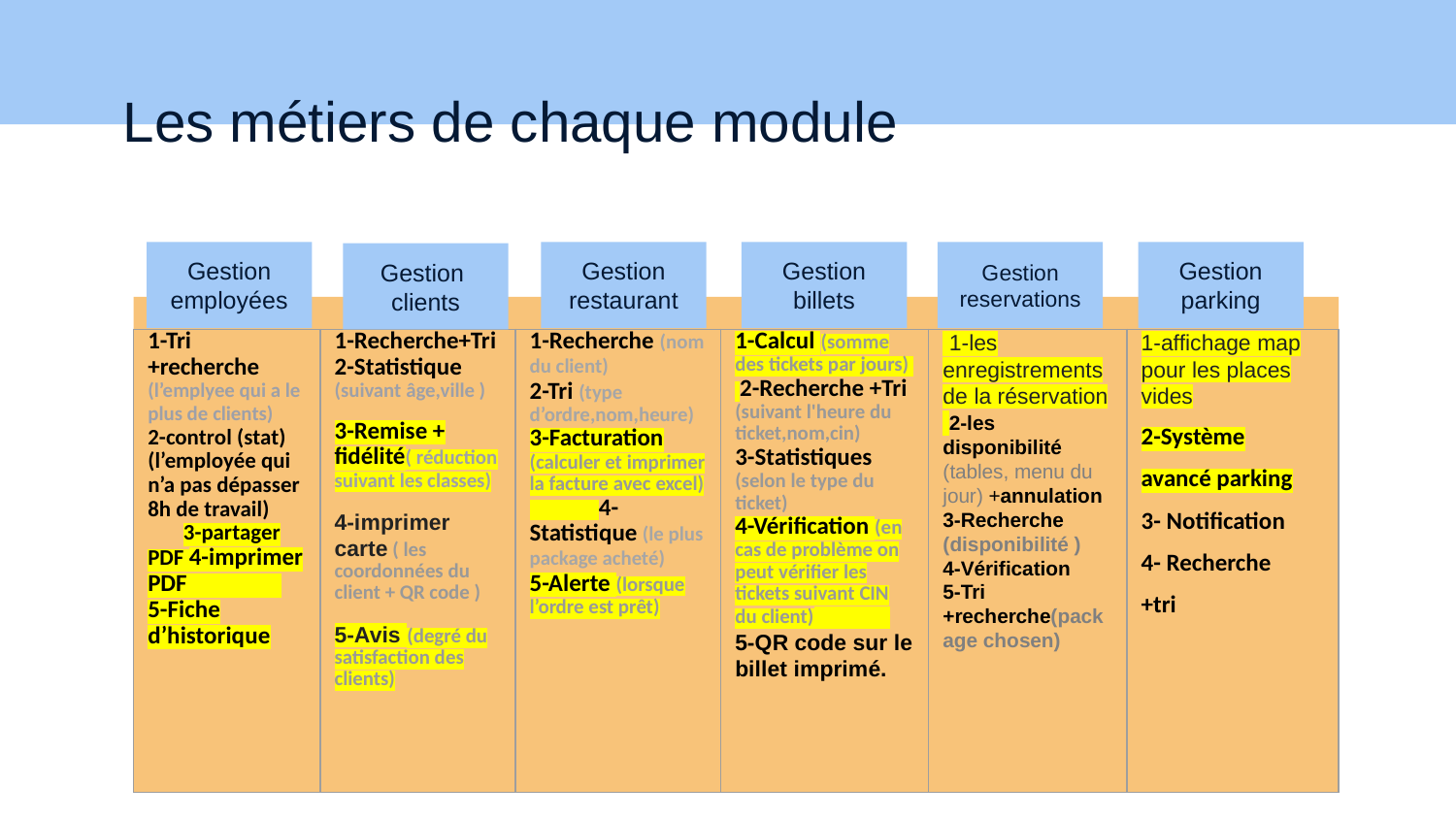

# Les métiers de chaque module
Gestion parking
Gestion employées
Gestion restaurant
Gestion billets
Gestion reservations
Gestion
clients

| 1-Tri +recherche (l’emplyee qui a le plus de clients) 2-control (stat)(l’employée qui n’a pas dépasser 8h de travail) 3-partager PDF 4-imprimer PDF 5-Fiche d’historique | 1-Recherche+Tri 2-Statistique (suivant âge,ville ) 3-Remise + fidélité( réduction suivant les classes) 4-imprimer carte ( les coordonnées du client + QR code ) 5-Avis (degré du satisfaction des clients) | 1-Recherche (nom du client) 2-Tri (type d’ordre,nom,heure)3-Facturation (calculer et imprimer la facture avec excel) 4-Statistique (le plus package acheté) 5-Alerte (lorsque l’ordre est prêt) | 1-Calcul (somme des tickets par jours) 2-Recherche +Tri (suivant l'heure du ticket,nom,cin) 3-Statistiques (selon le type du ticket) 4-Vérification (en cas de problème on peut vérifier les tickets suivant CIN du client) 5-QR code sur le billet imprimé. | 1-les enregistrements de la réservation 2-les disponibilité (tables, menu du jour) +annulation 3-Recherche (disponibilité ) 4-Vérification 5-Tri +recherche(package chosen) | 1-affichage map pour les places vides 2-Système avancé parking 3- Notification 4- Recherche +tri |
| --- | --- | --- | --- | --- | --- |